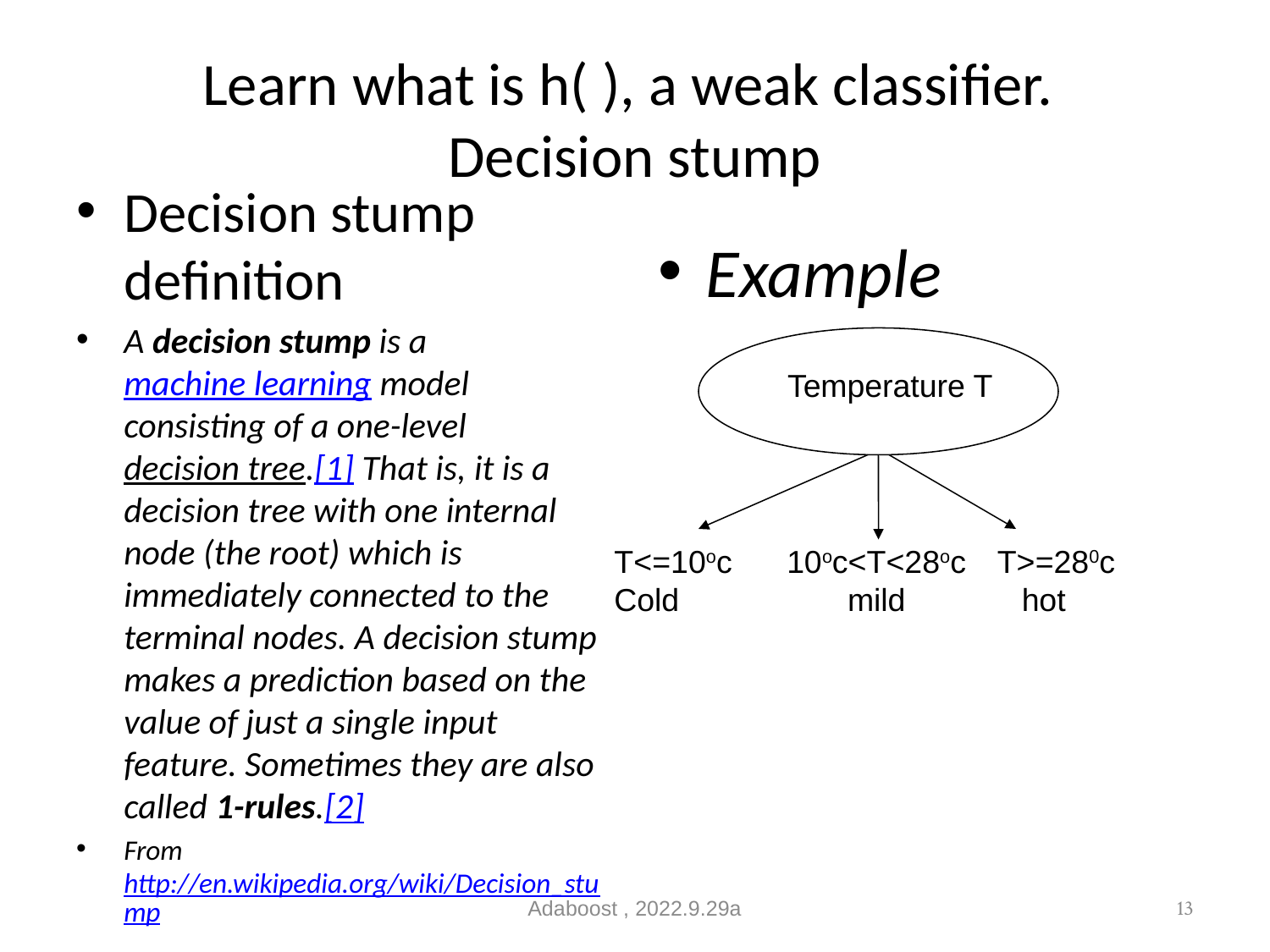

# Learn what is h( ), a weak classifier. Decision stump
Decision stump definition
A decision stump is a machine learning model consisting of a one-level decision tree.[1] That is, it is a decision tree with one internal node (the root) which is immediately connected to the terminal nodes. A decision stump makes a prediction based on the value of just a single input feature. Sometimes they are also called 1-rules.[2]
From http://en.wikipedia.org/wiki/Decision_stump

Example

Temperature T

T<=10oc 	         10oc<T<28oc    T>=280c
Cold    	            mild 	   hot
Adaboost , 2022.9.29a
13